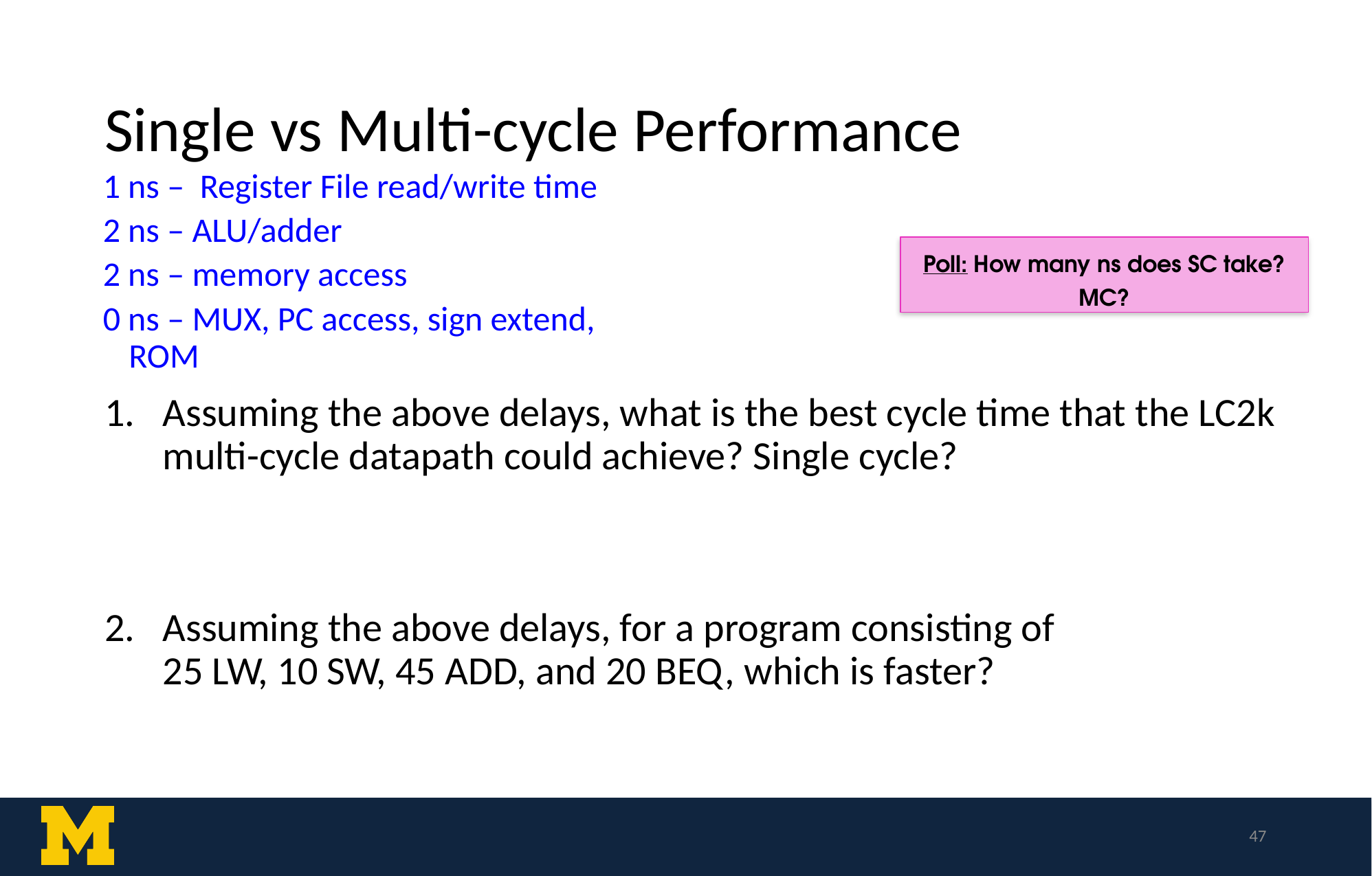

# Single vs Multi-cycle Performance
1 ns –  Register File read/write time
2 ns – ALU/adder
2 ns – memory access
0 ns – MUX, PC access, sign extend, ROM
Poll: How many ns does SC take? MC?
Assuming the above delays, what is the best cycle time that the LC2k multi-cycle datapath could achieve? Single cycle?

Assuming the above delays, for a program consisting of
25 LW, 10 SW, 45 ADD, and 20 BEQ, which is faster?
47